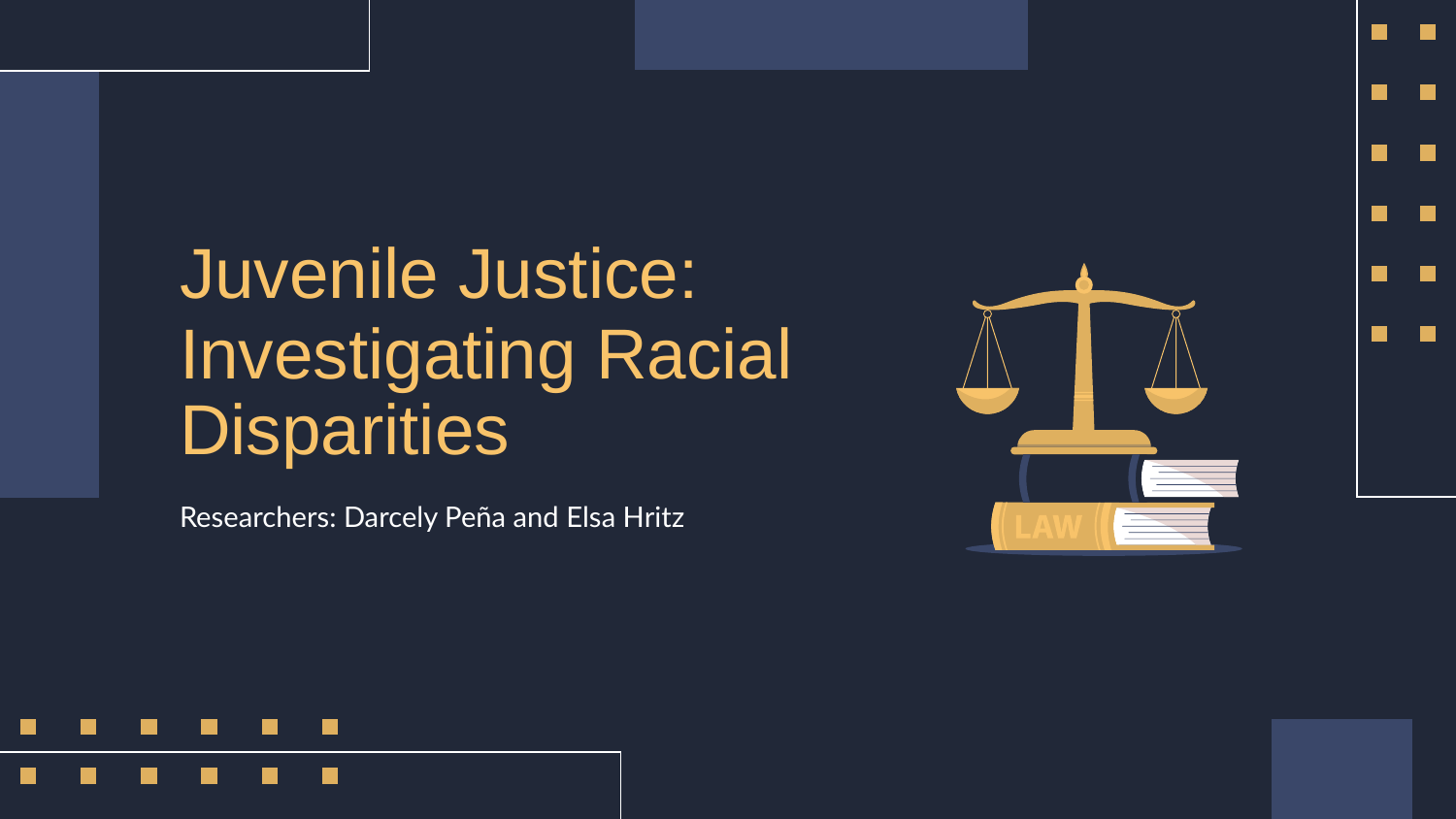

# Juvenile Justice:
Investigating Racial Disparities

Researchers: Darcely Peña and Elsa Hritz